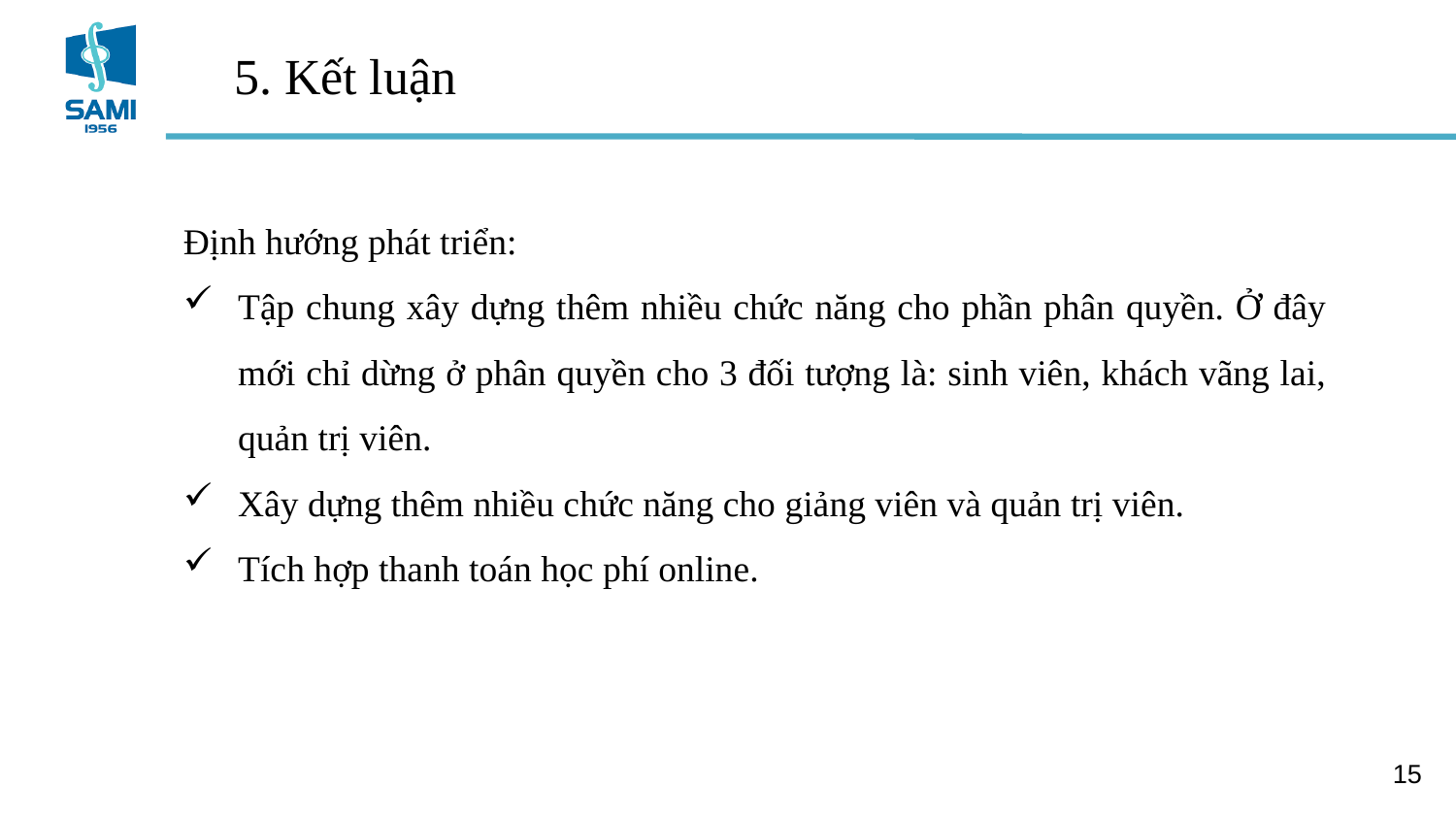

# 5. Kết luận
Định hướng phát triển:
Tập chung xây dựng thêm nhiều chức năng cho phần phân quyền. Ở đây mới chỉ dừng ở phân quyền cho 3 đối tượng là: sinh viên, khách vãng lai, quản trị viên.
Xây dựng thêm nhiều chức năng cho giảng viên và quản trị viên.
Tích hợp thanh toán học phí online.
15